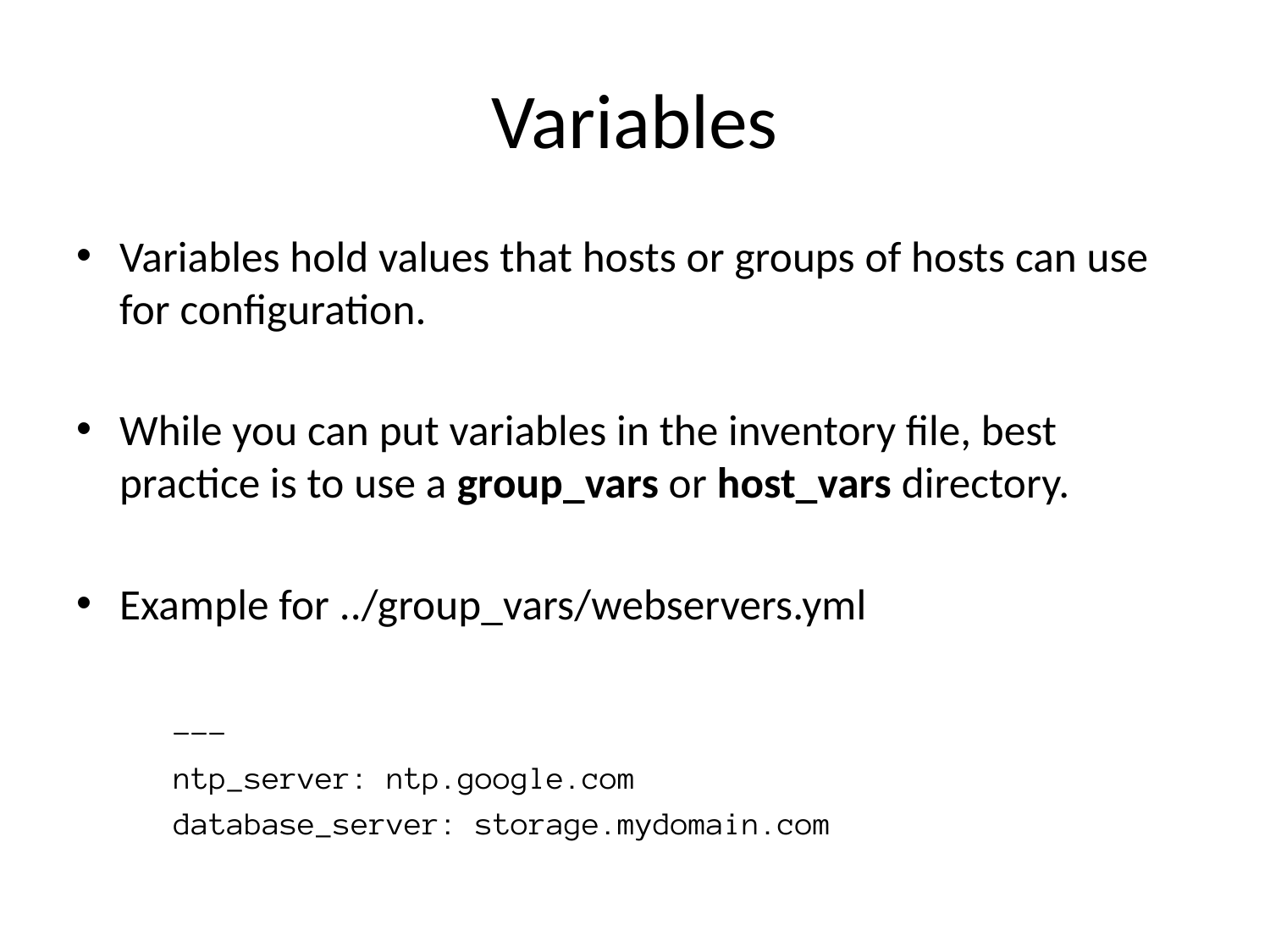

# Variables
Variables hold values that hosts or groups of hosts can use for configuration.

While you can put variables in the inventory file, best practice is to use a group_vars or host_vars directory.

Example for ../group_vars/webservers.yml

	---
	ntp_server: ntp.google.com
	database_server: storage.mydomain.com